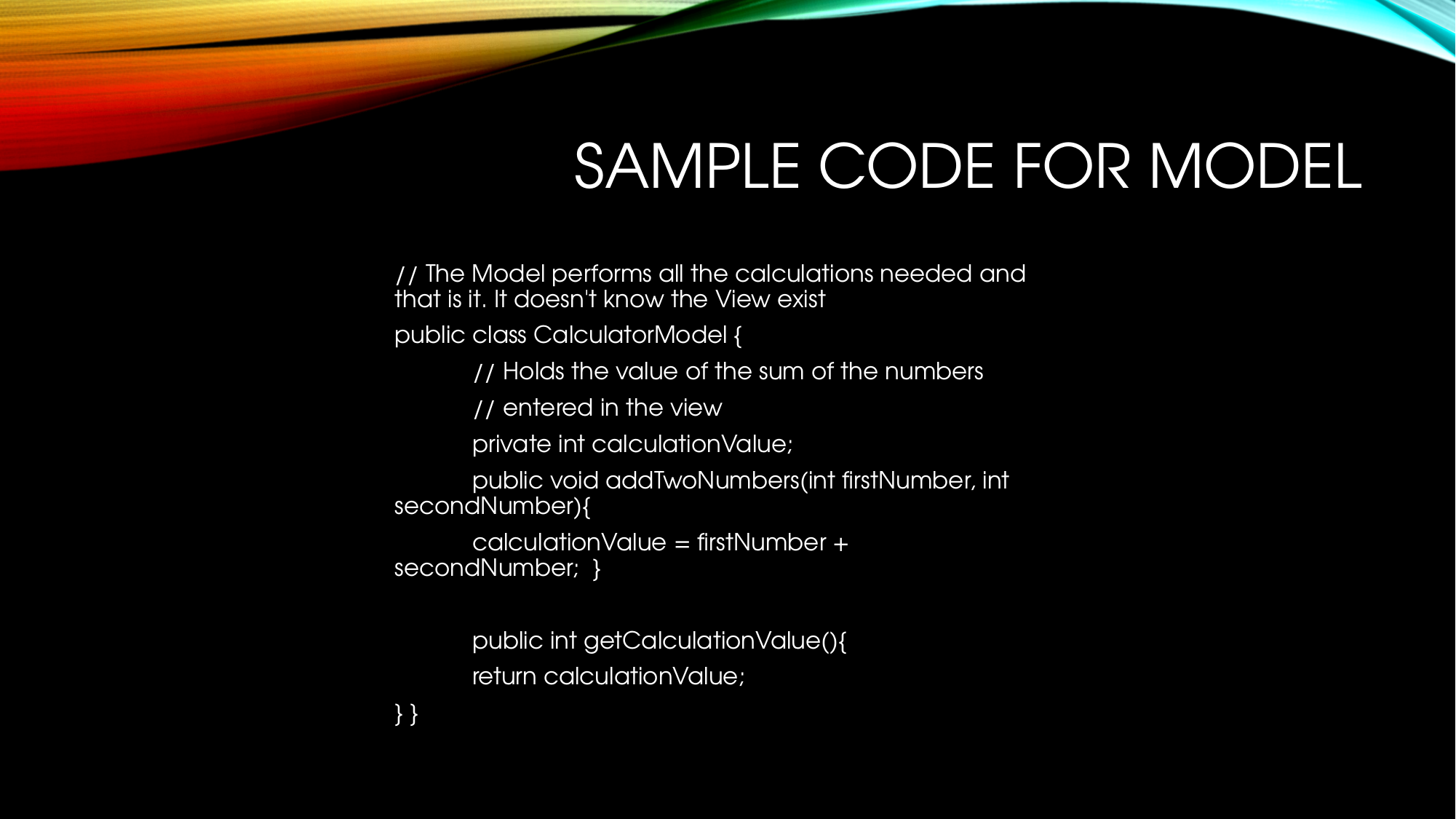

# SAMPLE CODE FOR MODEL
// The Model performs all the calculations needed and that is it. It doesn't know the View exist
public class CalculatorModel {
	// Holds the value of the sum of the numbers
	// entered in the view
		private int calculationValue;
	public void addTwoNumbers(int firstNumber, int secondNumber){
		calculationValue = firstNumber + secondNumber;  }

	public int getCalculationValue(){
		return calculationValue;
} }